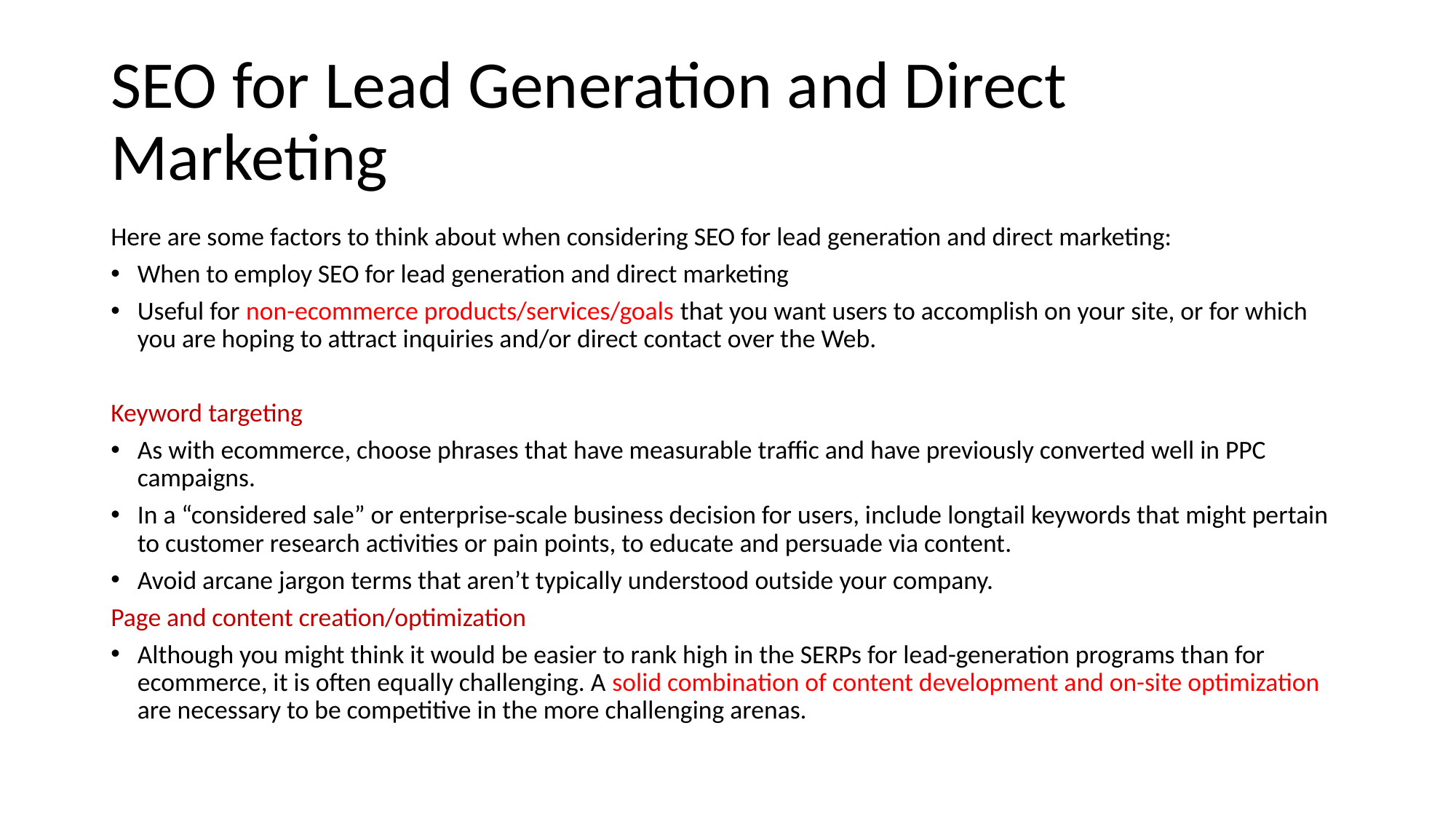

# SEO for Lead Generation and Direct Marketing
Here are some factors to think about when considering SEO for lead generation and direct marketing:
When to employ SEO for lead generation and direct marketing
Useful for non-ecommerce products/services/goals that you want users to accomplish on your site, or for which you are hoping to attract inquiries and/or direct contact over the Web.

Keyword targeting
As with ecommerce, choose phrases that have measurable traffic and have previously converted well in PPC campaigns.
In a “considered sale” or enterprise-scale business decision for users, include longtail keywords that might pertain to customer research activities or pain points, to educate and persuade via content.
Avoid arcane jargon terms that aren’t typically understood outside your company.
Page and content creation/optimization
Although you might think it would be easier to rank high in the SERPs for lead-generation programs than for ecommerce, it is often equally challenging. A solid combination of content development and on-site optimization are necessary to be competitive in the more challenging arenas.